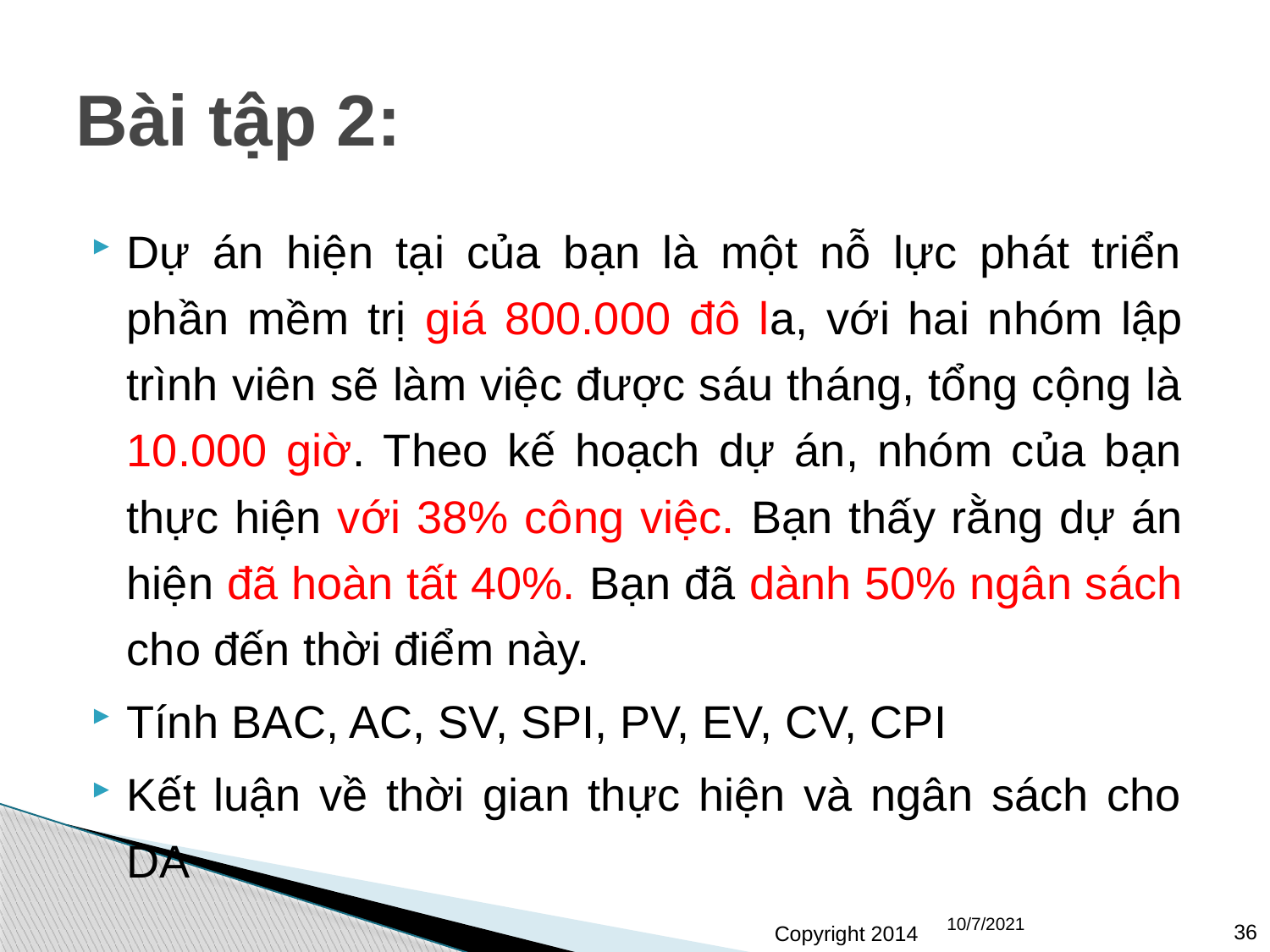

# Bài tập 2:
Dự án hiện tại của bạn là một nỗ lực phát triển phần mềm trị giá 800.000 đô la, với hai nhóm lập trình viên sẽ làm việc được sáu tháng, tổng cộng là 10.000 giờ. Theo kế hoạch dự án, nhóm của bạn thực hiện với 38% công việc. Bạn thấy rằng dự án hiện đã hoàn tất 40%. Bạn đã dành 50% ngân sách cho đến thời điểm này.
Tính BAC, AC, SV, SPI, PV, EV, CV, CPI
Kết luận về thời gian thực hiện và ngân sách cho DA

36
10/7/2021